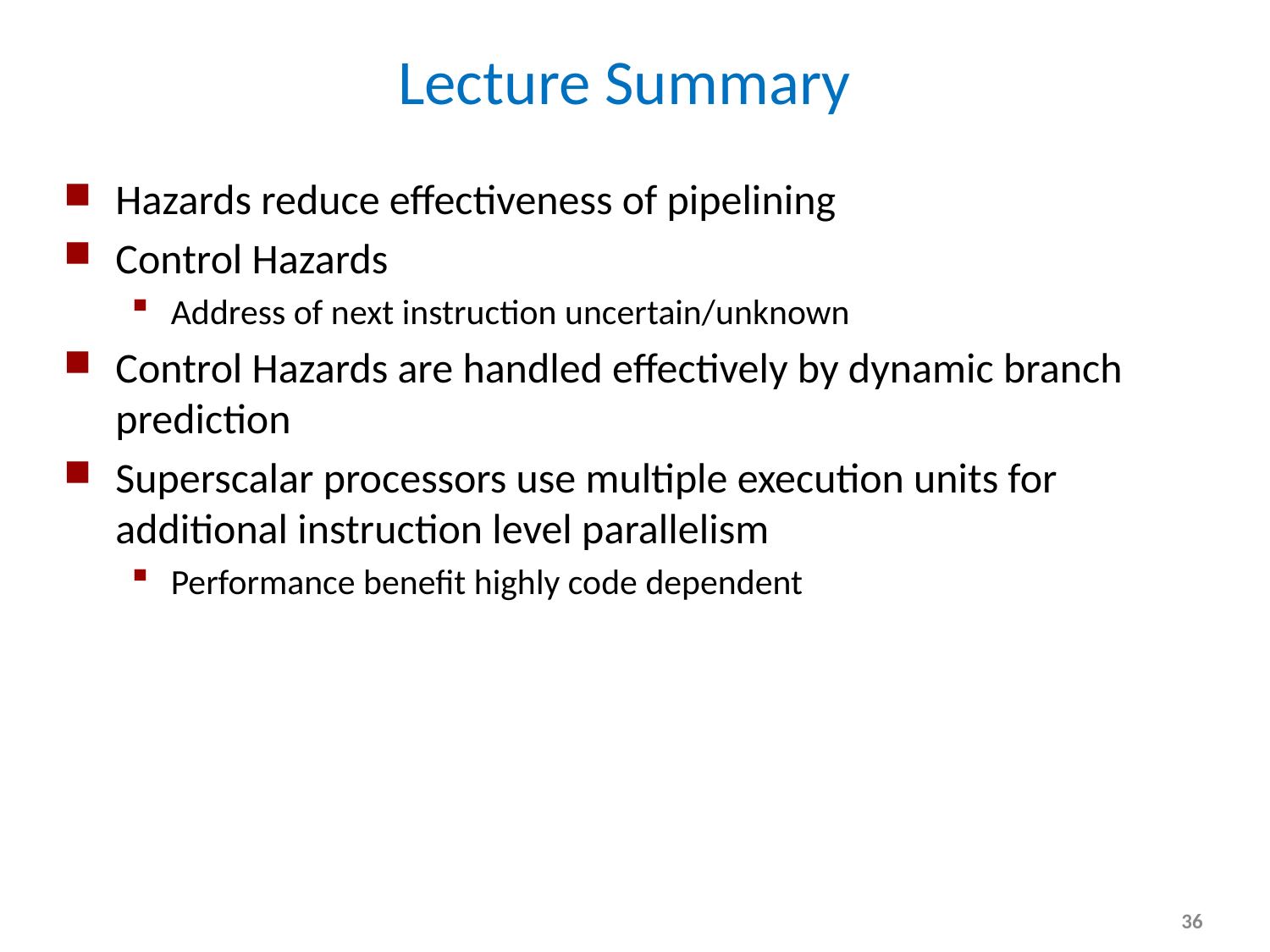

# Lecture Summary
Hazards reduce effectiveness of pipelining
Control Hazards
Address of next instruction uncertain/unknown
Control Hazards are handled effectively by dynamic branch prediction
Superscalar processors use multiple execution units for additional instruction level parallelism
Performance benefit highly code dependent